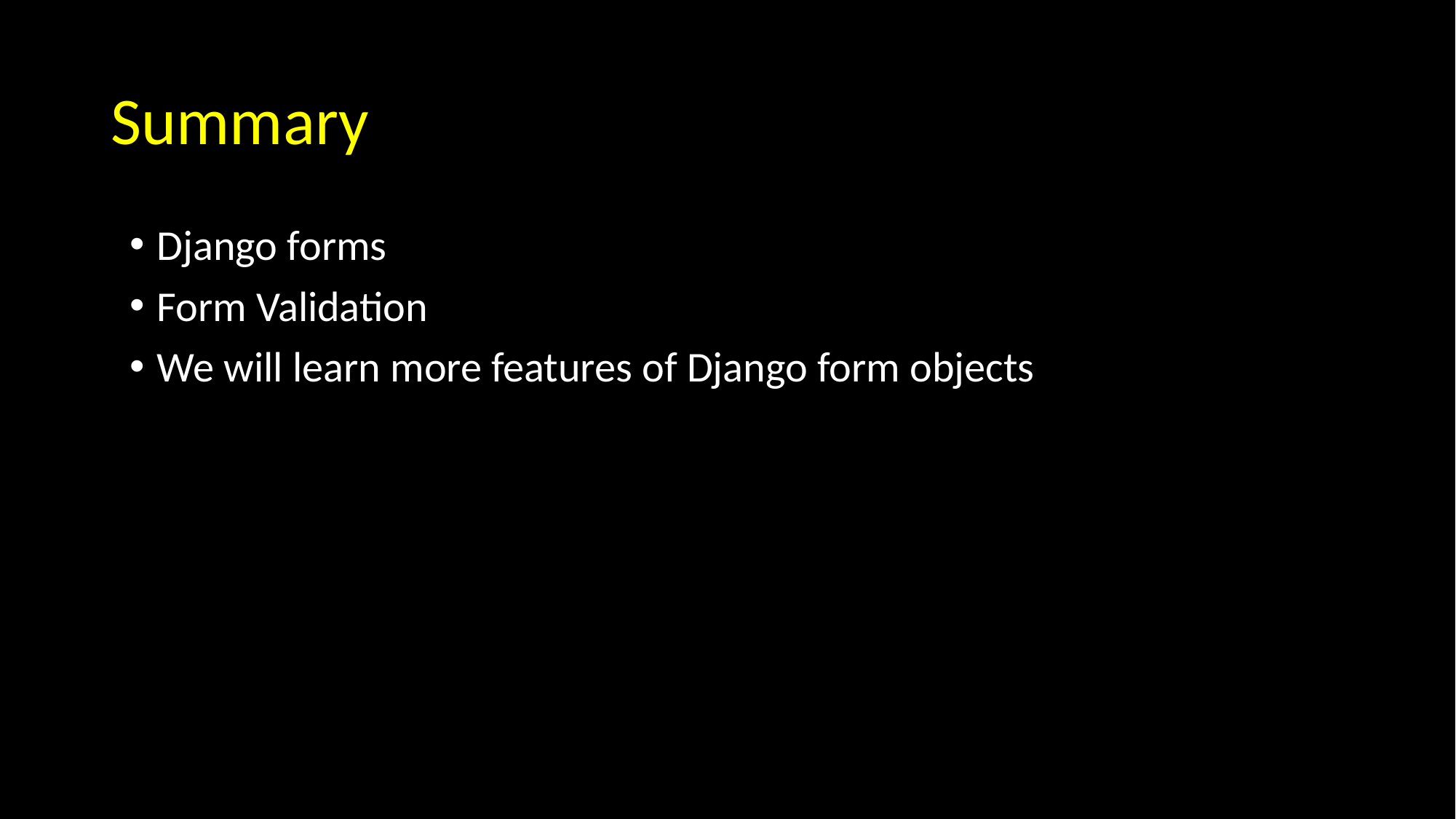

# Summary
Django forms
Form Validation
We will learn more features of Django form objects